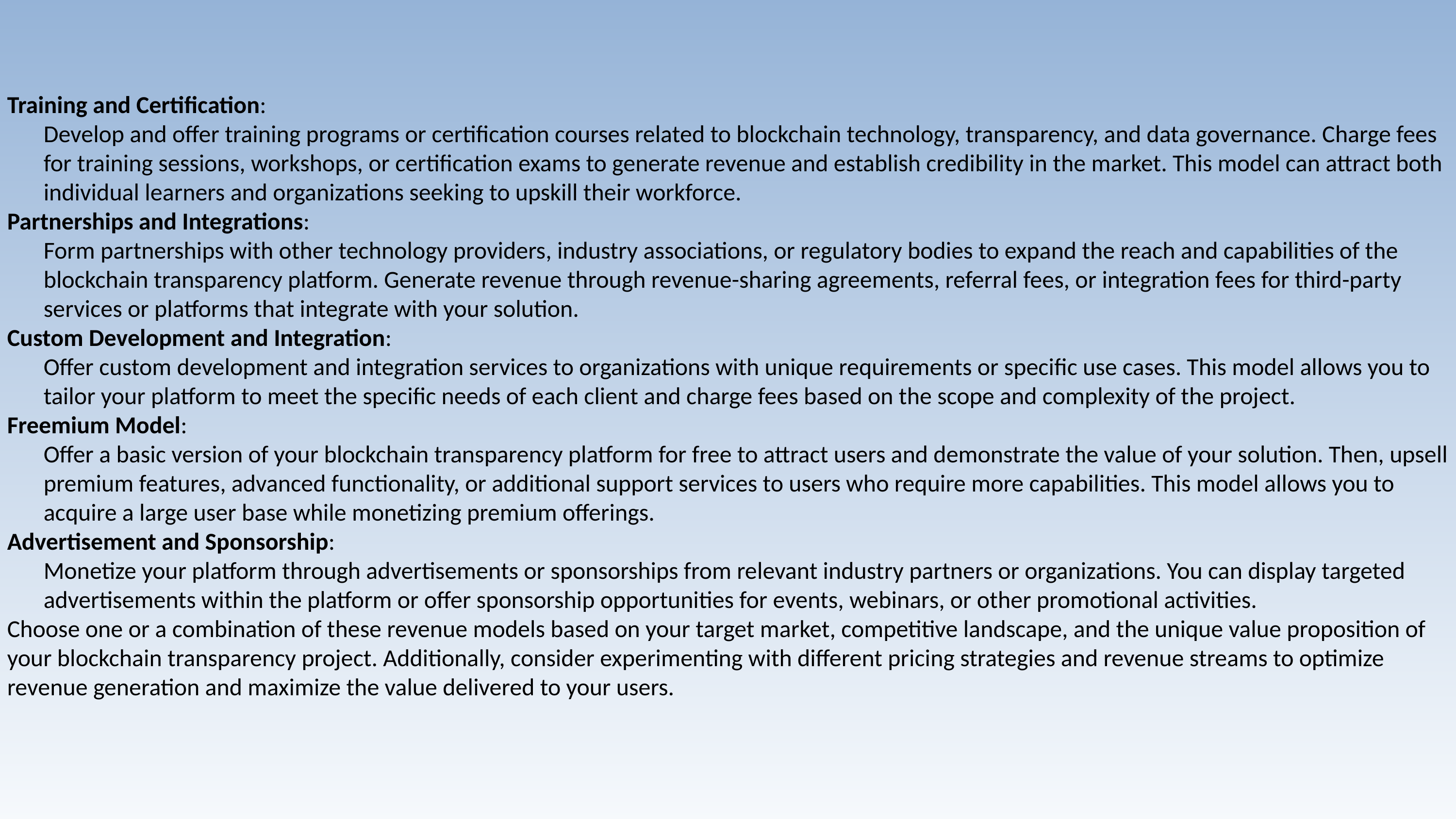

Training and Certification:
Develop and offer training programs or certification courses related to blockchain technology, transparency, and data governance. Charge fees for training sessions, workshops, or certification exams to generate revenue and establish credibility in the market. This model can attract both individual learners and organizations seeking to upskill their workforce.
Partnerships and Integrations:
Form partnerships with other technology providers, industry associations, or regulatory bodies to expand the reach and capabilities of the blockchain transparency platform. Generate revenue through revenue-sharing agreements, referral fees, or integration fees for third-party services or platforms that integrate with your solution.
Custom Development and Integration:
Offer custom development and integration services to organizations with unique requirements or specific use cases. This model allows you to tailor your platform to meet the specific needs of each client and charge fees based on the scope and complexity of the project.
Freemium Model:
Offer a basic version of your blockchain transparency platform for free to attract users and demonstrate the value of your solution. Then, upsell premium features, advanced functionality, or additional support services to users who require more capabilities. This model allows you to acquire a large user base while monetizing premium offerings.
Advertisement and Sponsorship:
Monetize your platform through advertisements or sponsorships from relevant industry partners or organizations. You can display targeted advertisements within the platform or offer sponsorship opportunities for events, webinars, or other promotional activities.
Choose one or a combination of these revenue models based on your target market, competitive landscape, and the unique value proposition of your blockchain transparency project. Additionally, consider experimenting with different pricing strategies and revenue streams to optimize revenue generation and maximize the value delivered to your users.